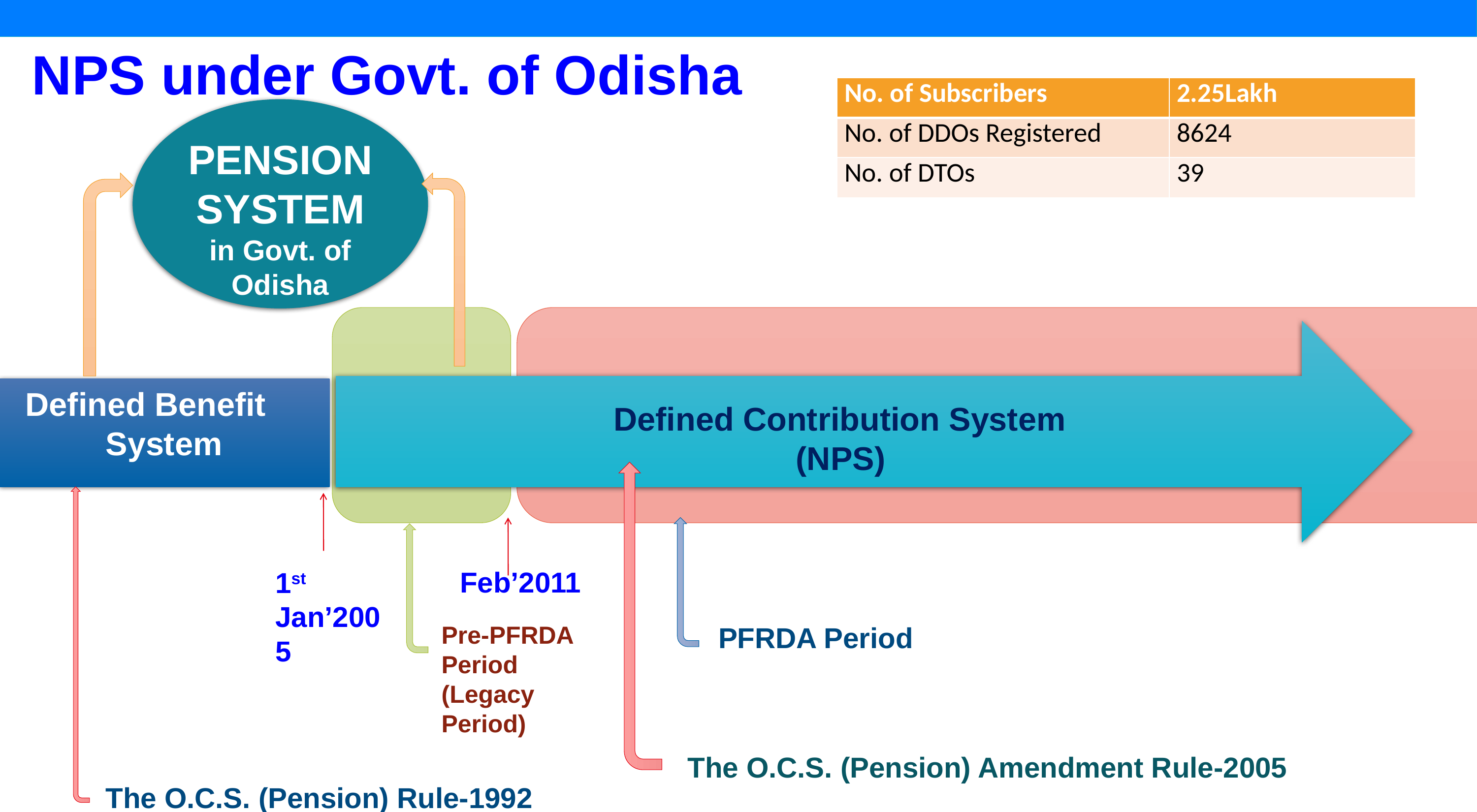

NPS under Govt. of Odisha
| No. of Subscribers | 2.25Lakh |
| --- | --- |
| No. of DDOs Registered | 8624 |
| No. of DTOs | 39 |

PENSION SYSTEM
in Govt. of Odisha

Defined Benefit     System
Defined Contribution System
                    (NPS)
Feb’2011
1st Jan’2005

Pre-PFRDA Period
(Legacy Period)
PFRDA Period

The O.C.S. (Pension) Amendment Rule-2005
The O.C.S. (Pension) Rule-1992